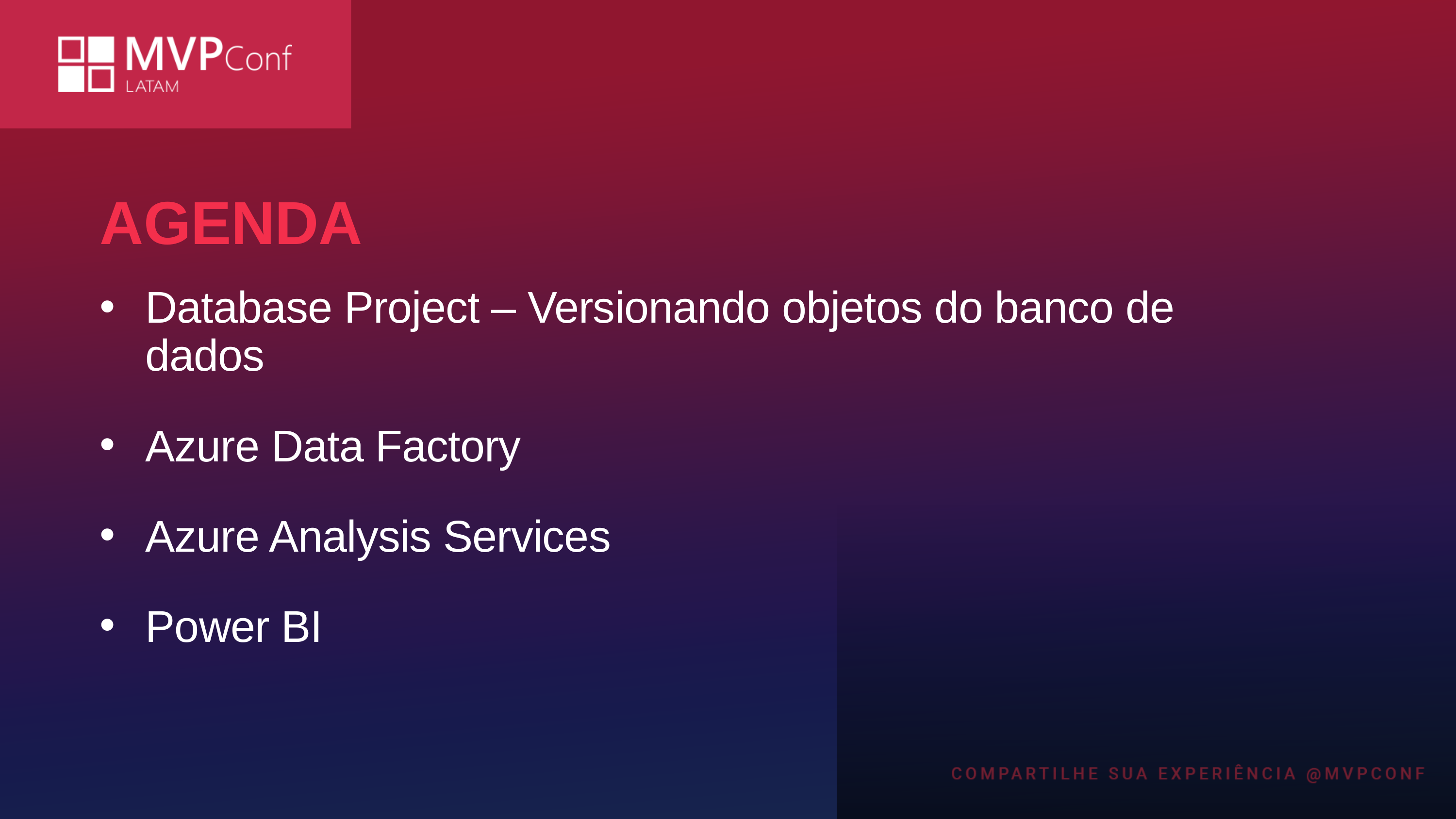

AGENDA
Database Project – Versionando objetos do banco de dados
Azure Data Factory
Azure Analysis Services
Power BI